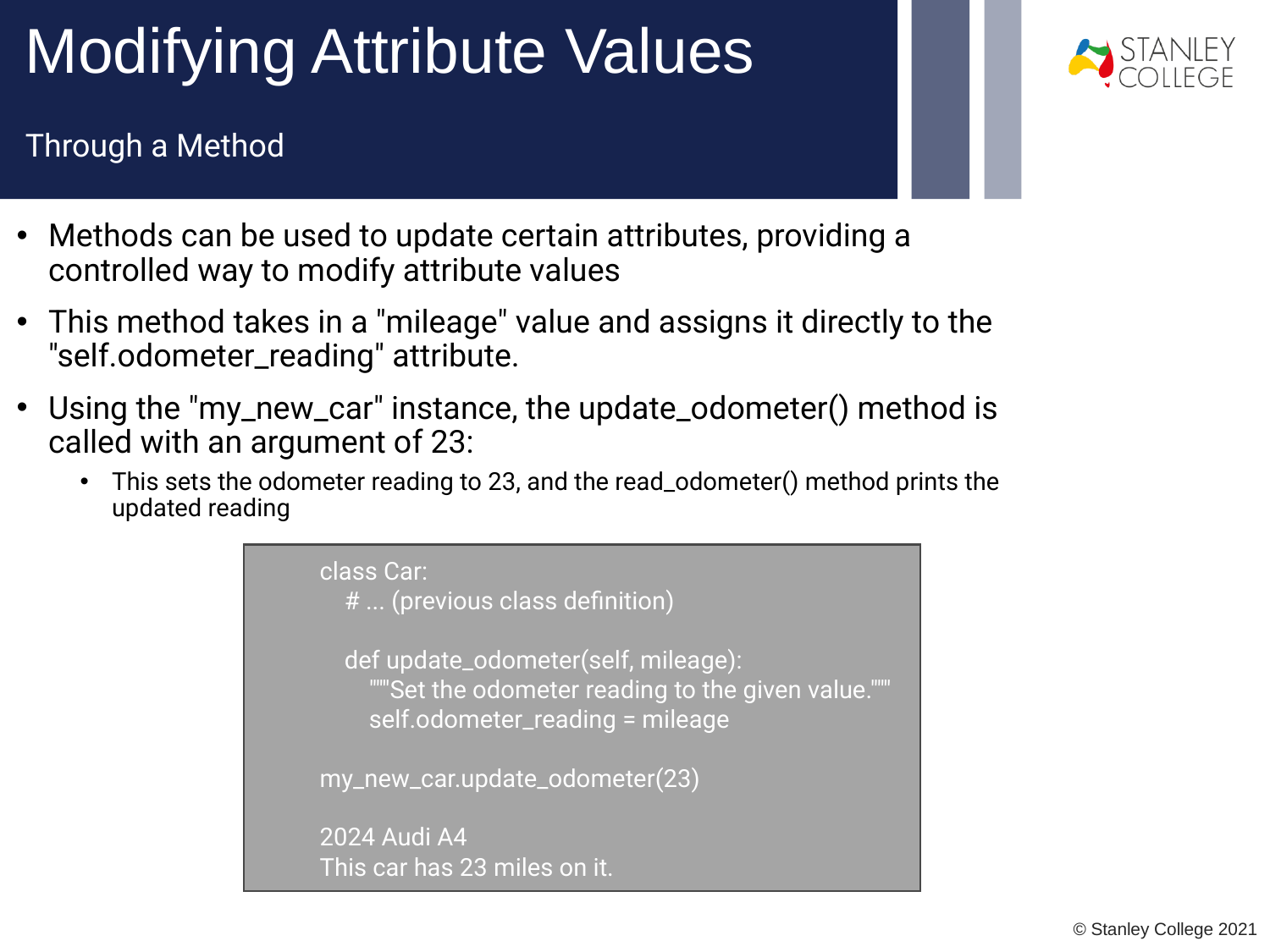

# Modifying Attribute Values
Through a Method
Methods can be used to update certain attributes, providing a controlled way to modify attribute values
This method takes in a "mileage" value and assigns it directly to the "self.odometer_reading" attribute.
Using the "my_new_car" instance, the update_odometer() method is called with an argument of 23:
This sets the odometer reading to 23, and the read_odometer() method prints the updated reading

class Car:
    # ... (previous class definition)

    def update_odometer(self, mileage):
        """Set the odometer reading to the given value."""
        self.odometer_reading = mileage

my_new_car.update_odometer(23)

2024 Audi A4
This car has 23 miles on it.